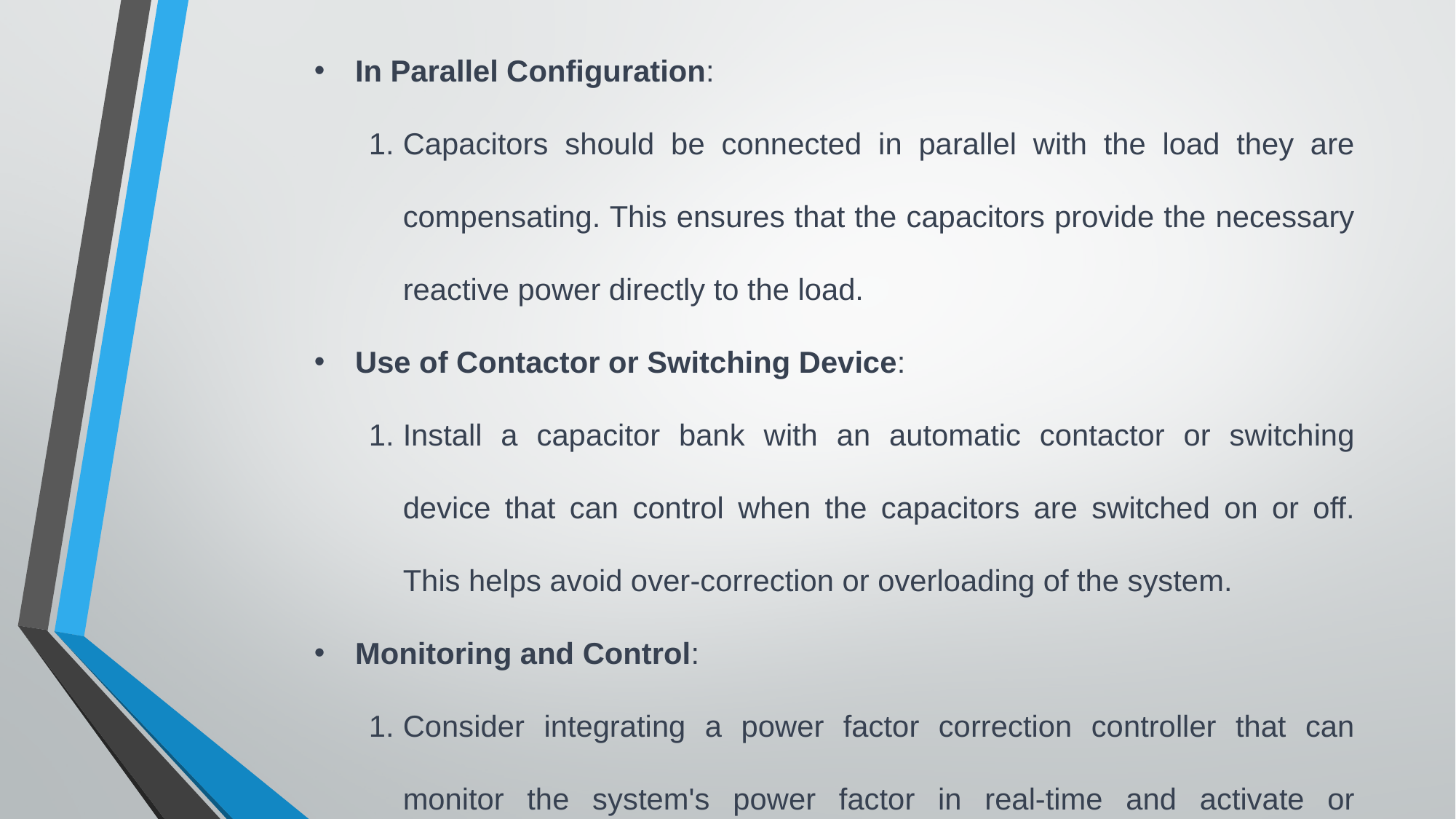

In Parallel Configuration:
Capacitors should be connected in parallel with the load they are compensating. This ensures that the capacitors provide the necessary reactive power directly to the load.
Use of Contactor or Switching Device:
Install a capacitor bank with an automatic contactor or switching device that can control when the capacitors are switched on or off. This helps avoid over-correction or overloading of the system.
Monitoring and Control:
Consider integrating a power factor correction controller that can monitor the system's power factor in real-time and activate or deactivate capacitors as needed.